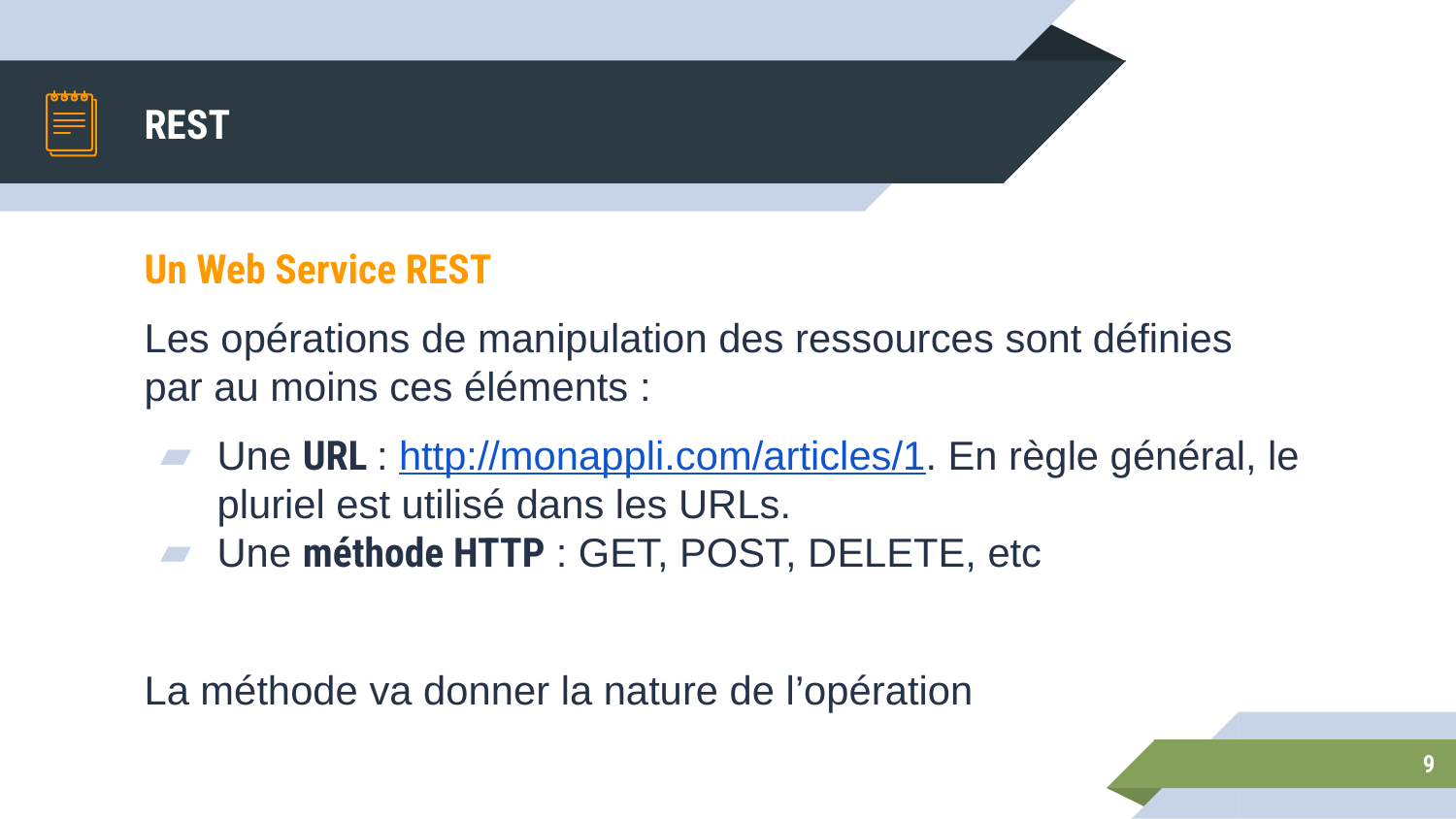

# REST

Un Web Service REST
Les opérations de manipulation des ressources sont définies par au moins ces éléments :
Une URL : http://monappli.com/articles/1. En règle général, le pluriel est utilisé dans les URLs.
Une méthode HTTP : GET, POST, DELETE, etc

La méthode va donner la nature de l’opération

9